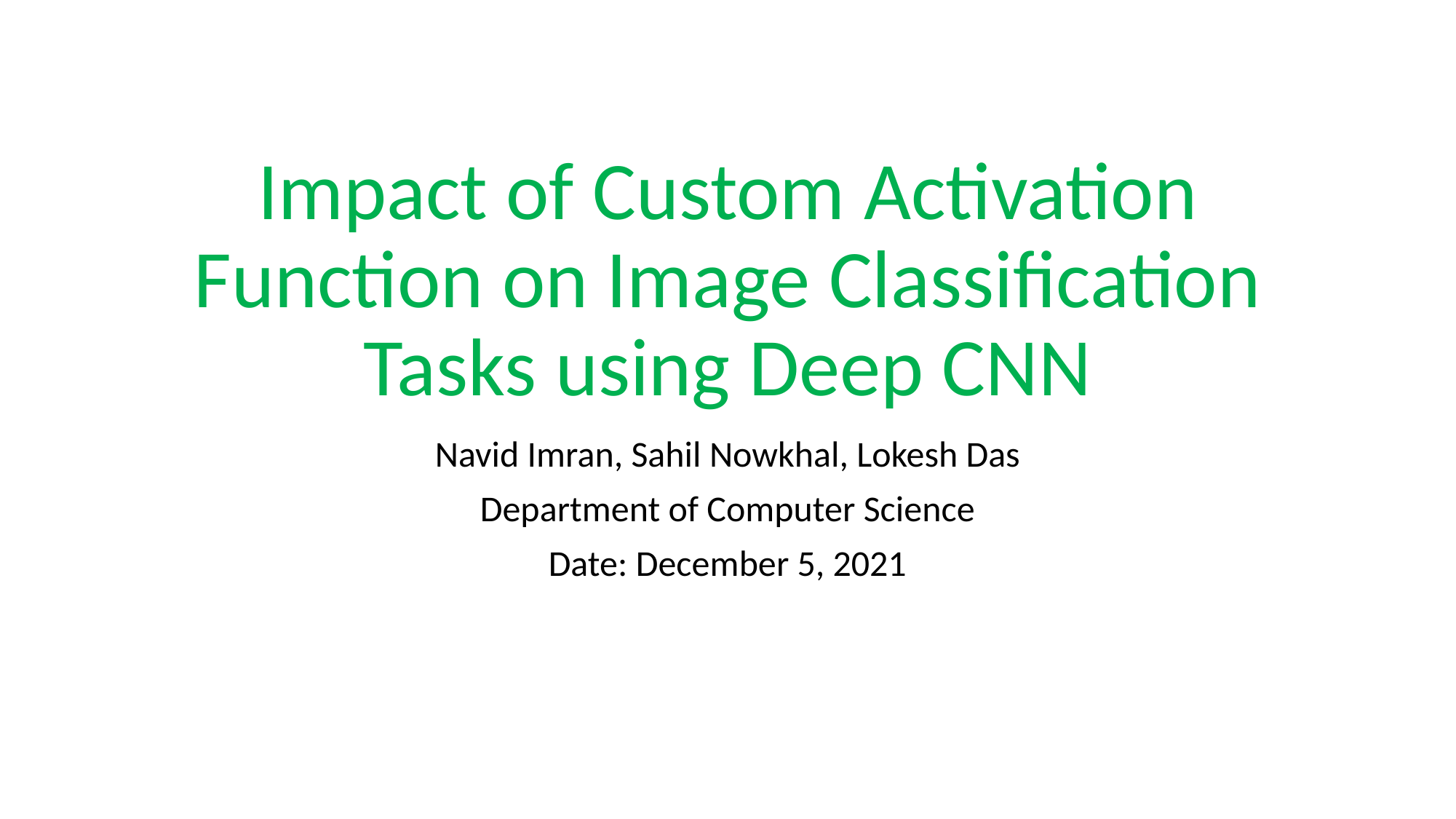

# Impact of Custom Activation Function on Image Classification Tasks using Deep CNN
Navid Imran, Sahil Nowkhal, Lokesh Das
Department of Computer Science
Date: December 5, 2021